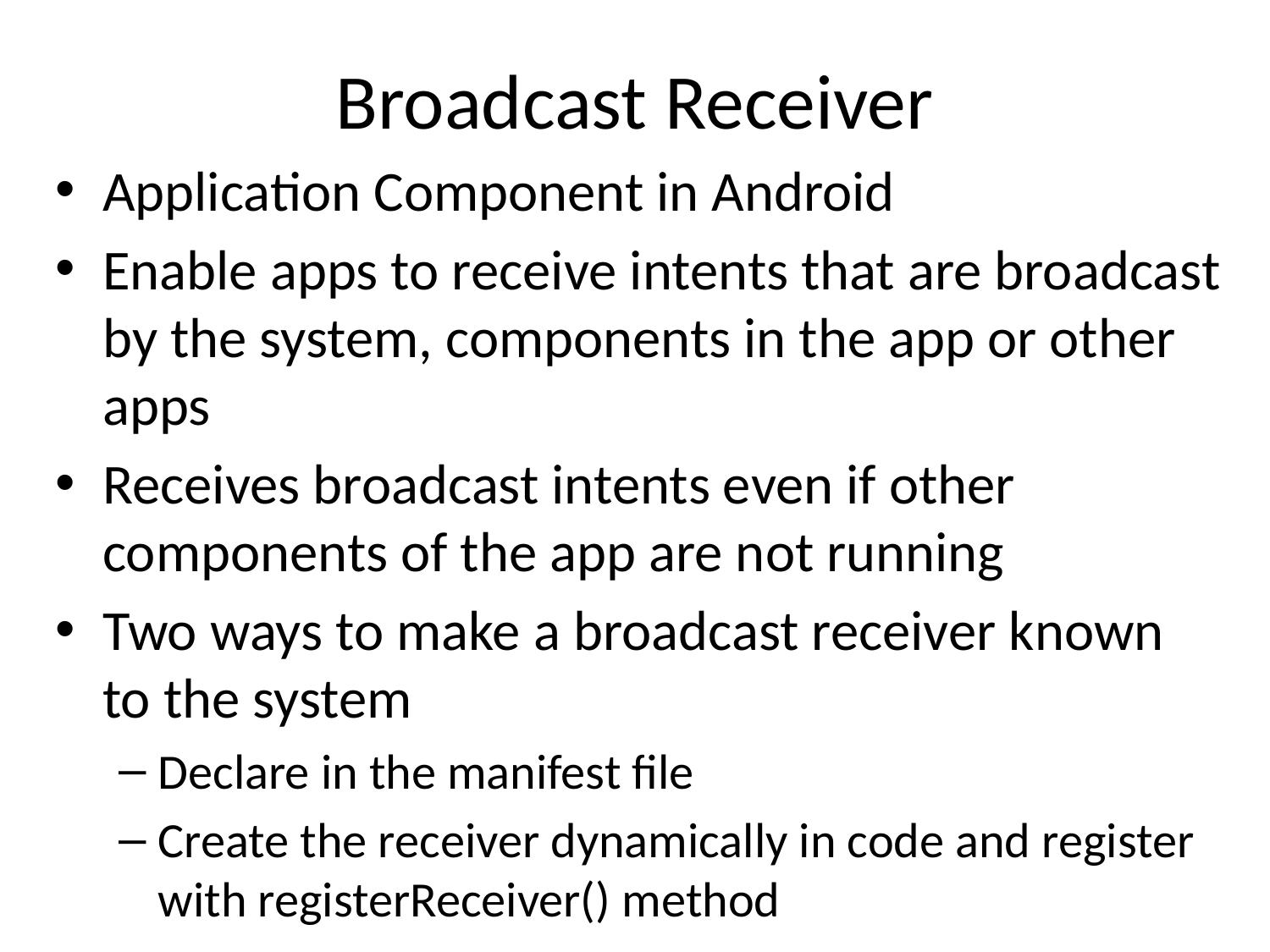

# Broadcast Receiver
Application Component in Android
Enable apps to receive intents that are broadcast by the system, components in the app or other apps
Receives broadcast intents even if other components of the app are not running
Two ways to make a broadcast receiver known to the system
Declare in the manifest file
Create the receiver dynamically in code and register with registerReceiver() method